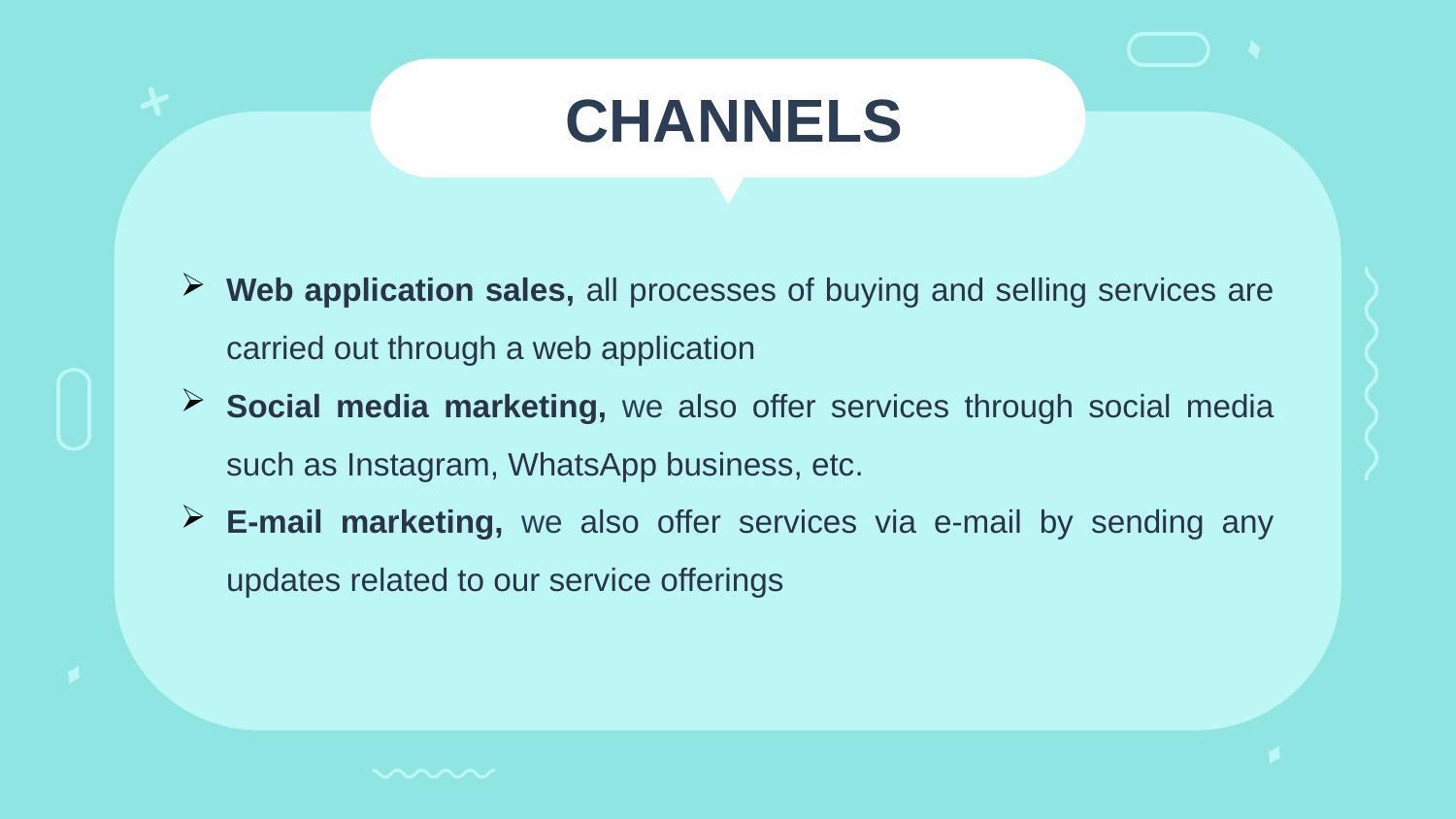

# CHANNELS
Web application sales, all processes of buying and selling services are carried out through a web application
Social media marketing, we also offer services through social media such as Instagram, WhatsApp business, etc.
E-mail marketing, we also offer services via e-mail by sending any updates related to our service offerings